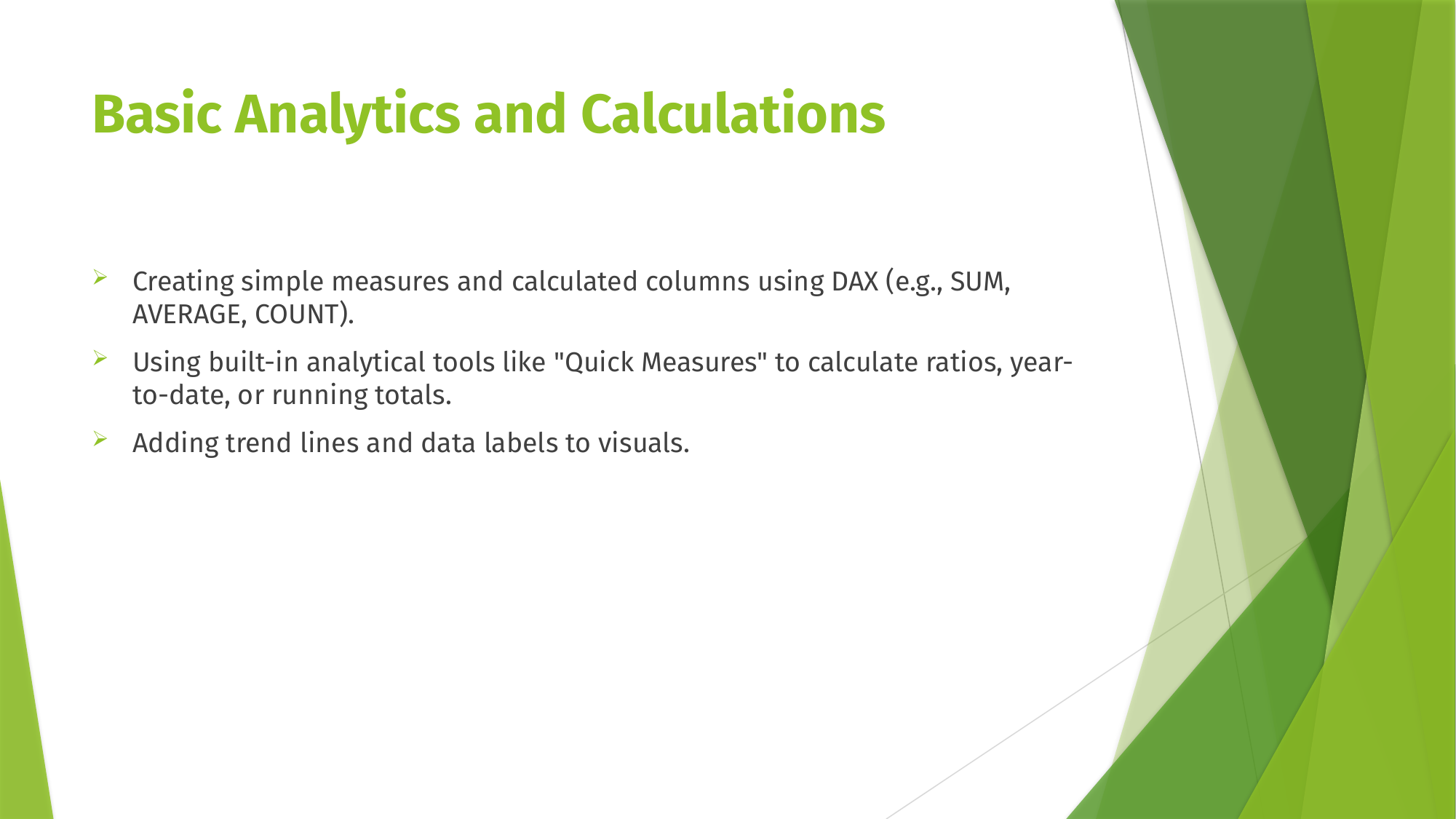

# Basic Analytics and Calculations
Creating simple measures and calculated columns using DAX (e.g., SUM, AVERAGE, COUNT).
Using built-in analytical tools like "Quick Measures" to calculate ratios, year-to-date, or running totals.
Adding trend lines and data labels to visuals.